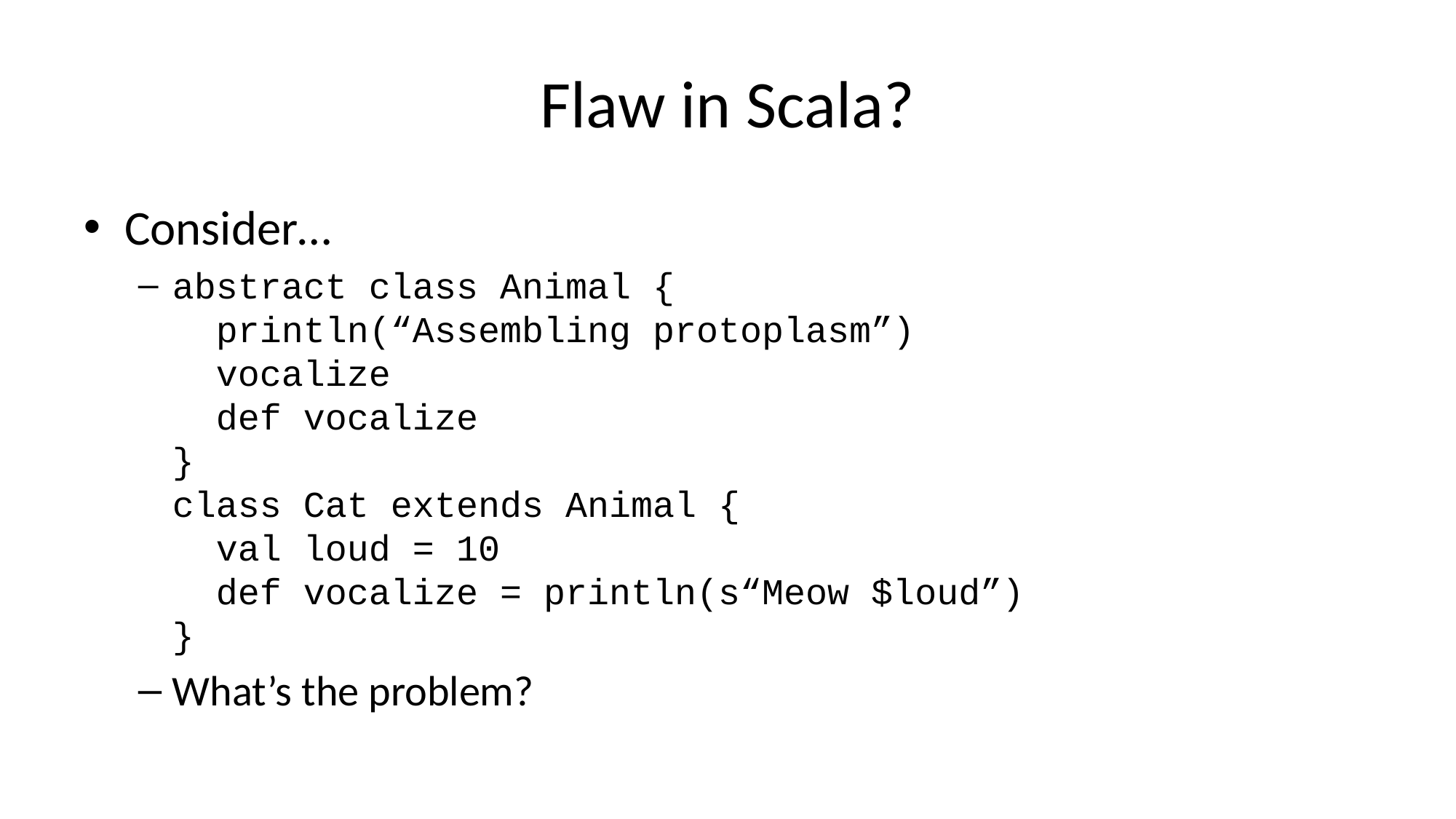

# Flaw in Scala?
Consider…
abstract class Animal {
  println(“Assembling protoplasm”)
  vocalize
  def vocalize
}
class Cat extends Animal {
  val loud = 10
  def vocalize = println(s“Meow $loud”)
}
What’s the problem?